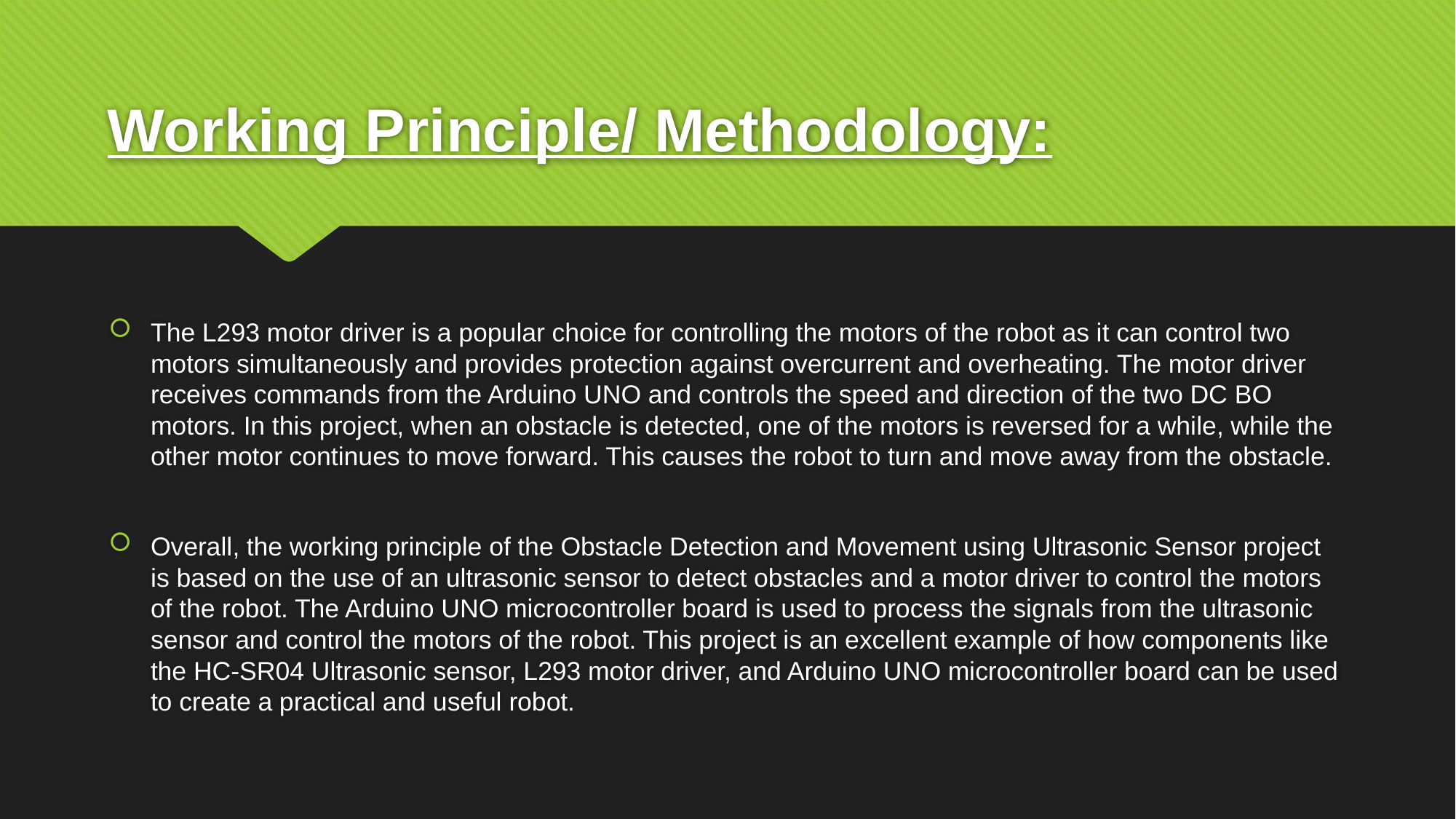

# Working Principle/ Methodology:

The L293 motor driver is a popular choice for controlling the motors of the robot as it can control two motors simultaneously and provides protection against overcurrent and overheating. The motor driver receives commands from the Arduino UNO and controls the speed and direction of the two DC BO motors. In this project, when an obstacle is detected, one of the motors is reversed for a while, while the other motor continues to move forward. This causes the robot to turn and move away from the obstacle.

Overall, the working principle of the Obstacle Detection and Movement using Ultrasonic Sensor project is based on the use of an ultrasonic sensor to detect obstacles and a motor driver to control the motors of the robot. The Arduino UNO microcontroller board is used to process the signals from the ultrasonic sensor and control the motors of the robot. This project is an excellent example of how components like the HC-SR04 Ultrasonic sensor, L293 motor driver, and Arduino UNO microcontroller board can be used to create a practical and useful robot.